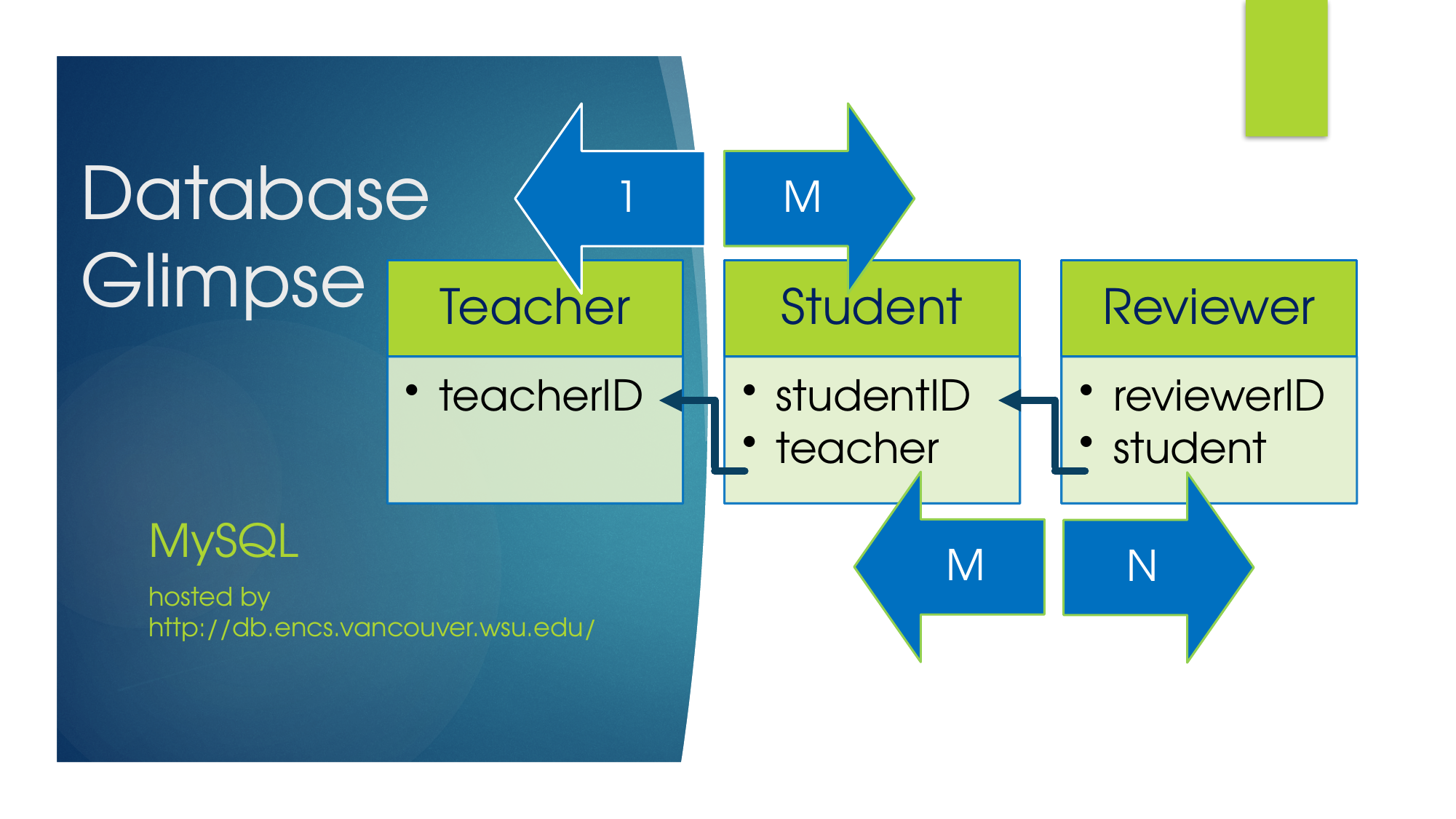

Teacher
teacherID
Student
studentID
teacher
Reviewer
reviewerID
student
1
M
# Database Glimpse
M
N
MySQL
hosted by http://db.encs.vancouver.wsu.edu/